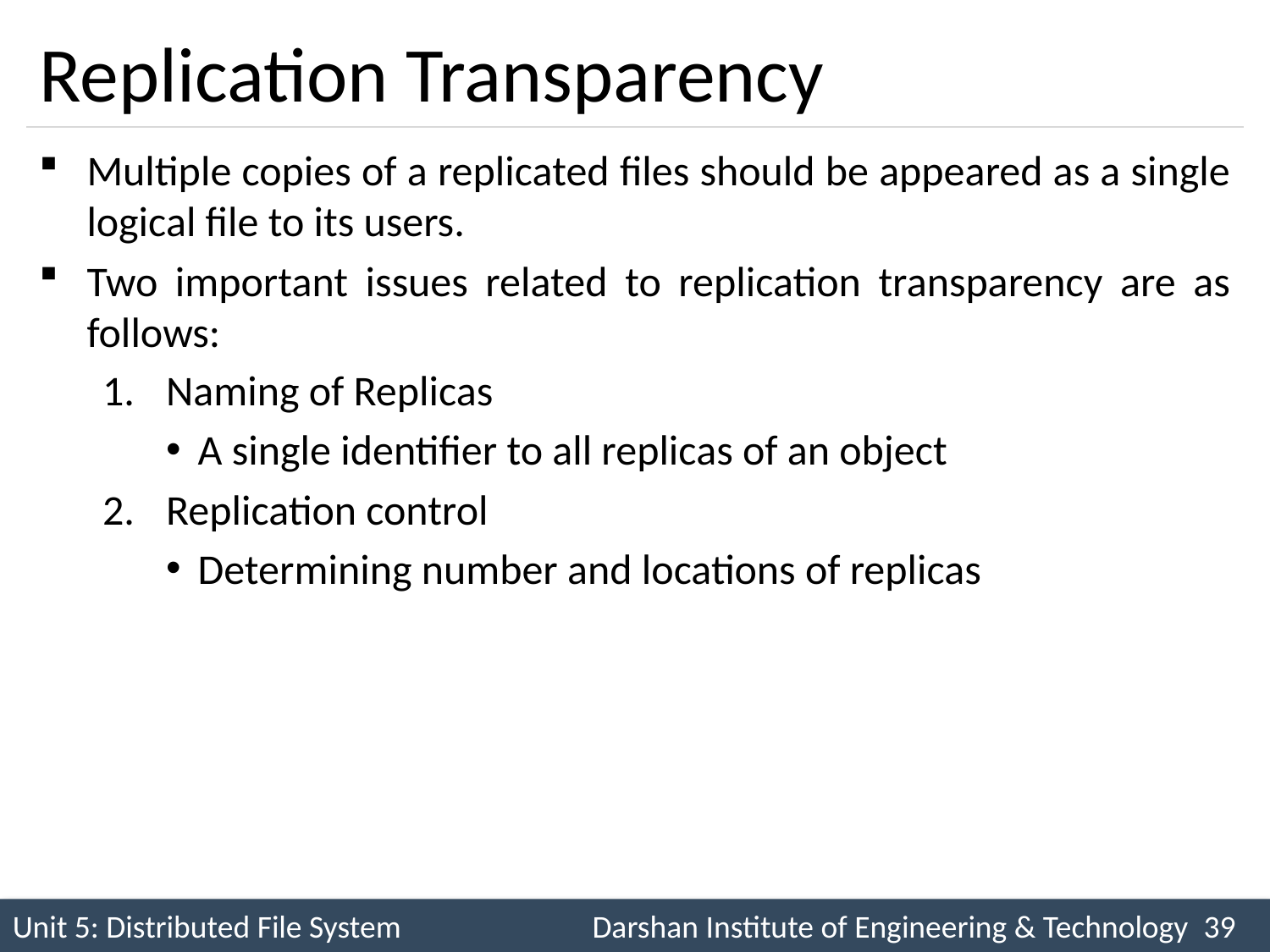

# Replication Transparency
Multiple copies of a replicated files should be appeared as a single logical file to its users.
Two important issues related to replication transparency are as follows:
Naming of Replicas
A single identifier to all replicas of an object
Replication control
Determining number and locations of replicas